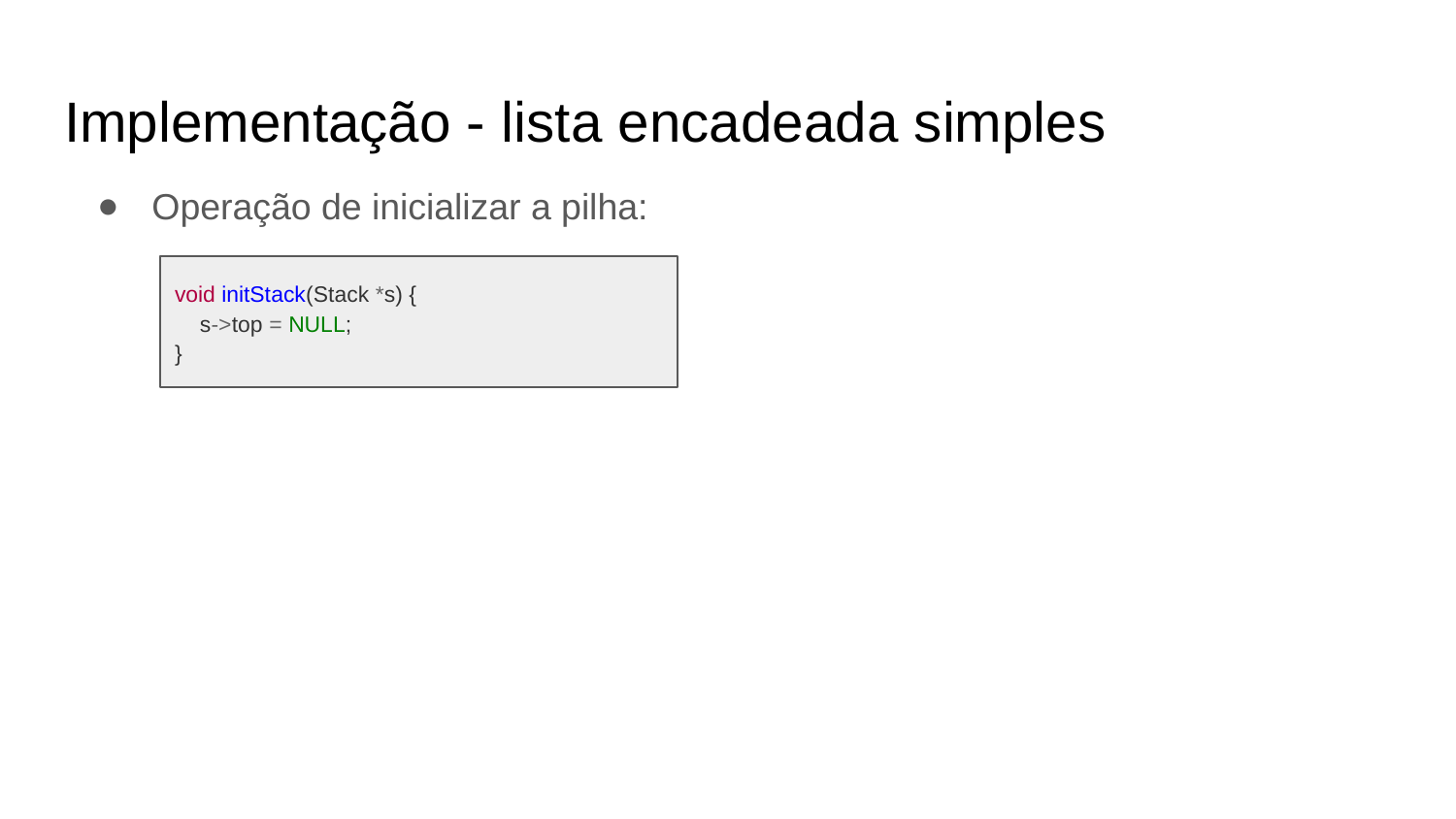

Implementação - lista encadeada simples
Operação de inicializar a pilha:

void initStack(Stack *s) {
    s->top = NULL;
}